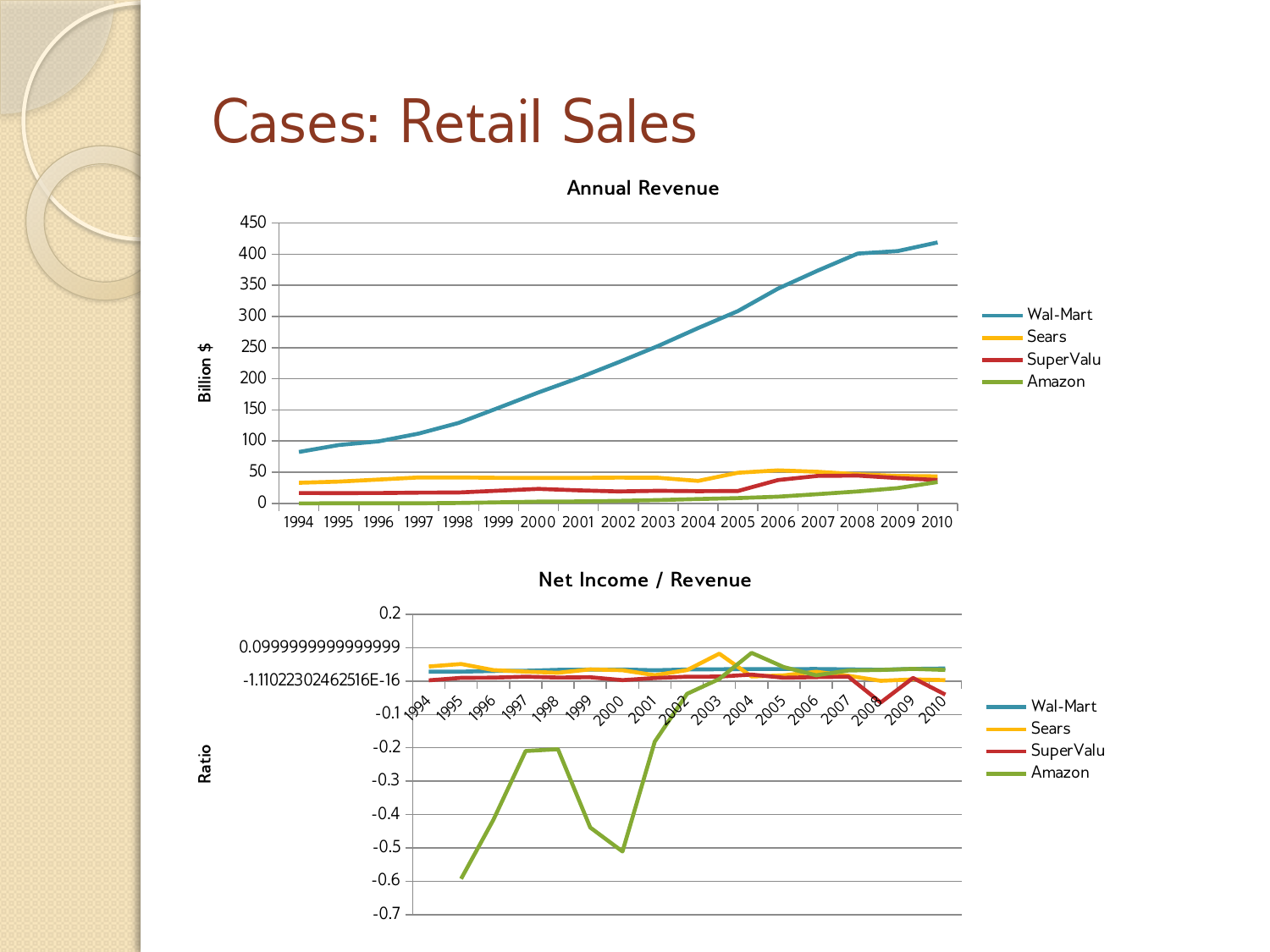

# Cases: Retail Sales

### Chart: Annual Revenue

| Category | Wal-Mart | Sears | SuperValu | Amazon |
|---|---|---|---|---|
| 1994 | 82.49400000000001 | 33.025000000000006 | 16.564 | 0.0 |
| 1995 | 93.62699999999998 | 34.925000000000004 | 16.485999999999997 | 0.0005110000000000001 |
| 1996 | 99.62699999999998 | 38.23600000000001 | 16.552 | 0.014999999999999998 |
| 1997 | 112.005 | 41.574000000000005 | 17.201 | 0.14800000000000002 |
| 1998 | 129.161 | 41.575 | 17.420999999999996 | 0.6100000000000001 |
| 1999 | 153.345 | 41.071000000000005 | 20.339 | 1.6400000000000001 |
| 2000 | 178.02800000000002 | 40.848 | 23.194 | 2.762 |
| 2001 | 201.166 | 40.99 | 20.908999999999995 | 3.122 |
| 2002 | 226.47899999999998 | 41.366 | 19.16 | 3.9329999999999994 |
| 2003 | 252.792 | 41.124 | 20.21 | 5.263999999999999 |
| 2004 | 281.48799999999994 | 36.09900000000001 | 19.542999999999996 | 6.921 |
| 2005 | 308.8450000000001 | 49.124 | 19.864 | 8.49 |
| 2006 | 344.759 | 53.012 | 37.406000000000006 | 10.710999999999999 |
| 2007 | 373.821 | 50.703 | 44.048 | 14.835000000000003 |
| 2008 | 401.08699999999993 | 46.77 | 44.564 | 19.166 |
| 2009 | 405.132 | 44.043000000000006 | 40.597 | 24.509 |
| 2010 | 418.952 | 43.326 | 37.534000000000006 | 34.204 |

### Chart: Net Income / Revenue

| Category | Wal-Mart | Sears | SuperValu | Amazon |
|---|---|---|---|---|
| 1994 | 0.028280844667490975 | 0.04402725208175625 | 0.0025959913064477185 | None |
| 1995 | 0.028634902325183988 | 0.05156764495347174 | 0.010069149581463061 | -0.5929549902152641 |
| 1996 | 0.03053389141497788 | 0.03324092478292708 | 0.010572740454325762 | -0.4157333333333333 |
| 1997 | 0.03128431766439 | 0.028575552027709634 | 0.013429451776059533 | -0.20959459459459462 |
| 1998 | 0.034042783812451134 | 0.025207456404088995 | 0.010963779346765406 | -0.2041737704918033 |
| 1999 | 0.03471909745997588 | 0.035377760463587454 | 0.011898323418063822 | -0.4390048780487806 |
| 2000 | 0.03502258071763993 | 0.03287798668233451 | 0.003147365698025352 | -0.5109605358435917 |
| 2001 | 0.03276895698080192 | 0.01793120273237375 | 0.009469606389593004 | -0.1817030749519539 |
| 2002 | 0.03512466939539648 | 0.03326403326403326 | 0.0134133611691023 | -0.03788456648868549 |
| 2003 | 0.03581600683565936 | 0.0826038323120319 | 0.013854527461652652 | 0.006648936170212767 |
| 2004 | 0.03647402375944979 | 0.014044710379788918 | 0.019751317607327436 | 0.08495882097962724 |
| 2005 | 0.0363645194191261 | 0.017466004397036074 | 0.010370519532823199 | 0.042285041224970545 |
| 2006 | 0.036587877328800714 | 0.028106843733494306 | 0.012083622948190131 | 0.01773877322378863 |
| 2007 | 0.03549559816061698 | 0.016290949253495845 | 0.013462586269524159 | 0.032086282440175265 |
| 2008 | 0.03428931877622562 | 0.0011332050459696384 | -0.06406516470693835 | 0.033653344464155285 |
| 2009 | 0.03693117304977144 | 0.005335694662034831 | 0.009680518264896422 | 0.03680280713207395 |
| 2010 | 0.03809266932727377 | 0.003069750265429535 | -0.04023019129322748 | 0.033680271313296685 |